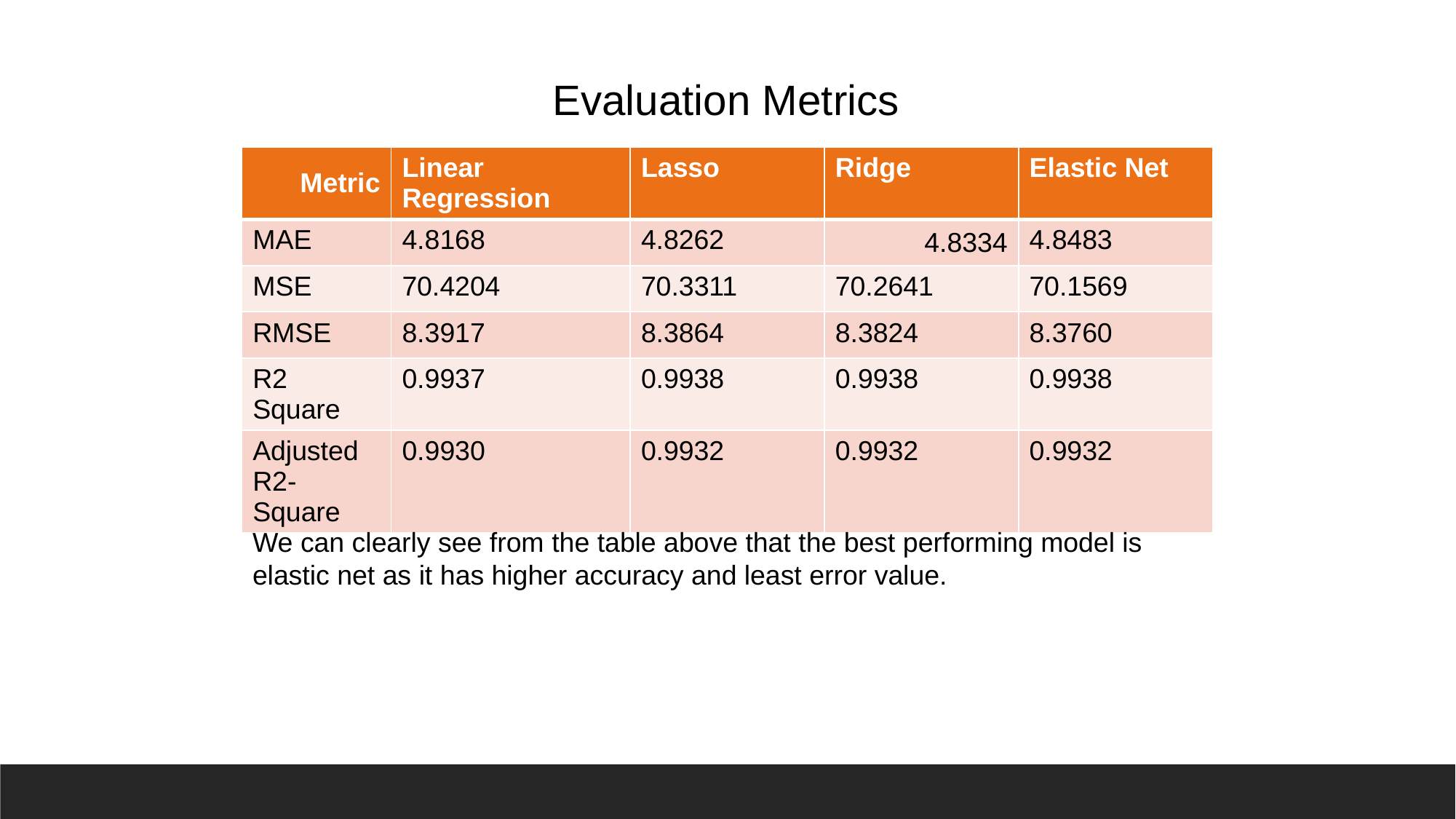

Evaluation Metrics
| Metric | Linear Regression | Lasso | Ridge | Elastic Net |
| --- | --- | --- | --- | --- |
| MAE | 4.8168 | 4.8262 | 4.8334 | 4.8483 |
| MSE | 70.4204 | 70.3311 | 70.2641 | 70.1569 |
| RMSE | 8.3917 | 8.3864 | 8.3824 | 8.3760 |
| R2 Square | 0.9937 | 0.9938 | 0.9938 | 0.9938 |
| Adjusted R2-Square | 0.9930 | 0.9932 | 0.9932 | 0.9932 |
We can clearly see from the table above that the best performing model is elastic net as it has higher accuracy and least error value.